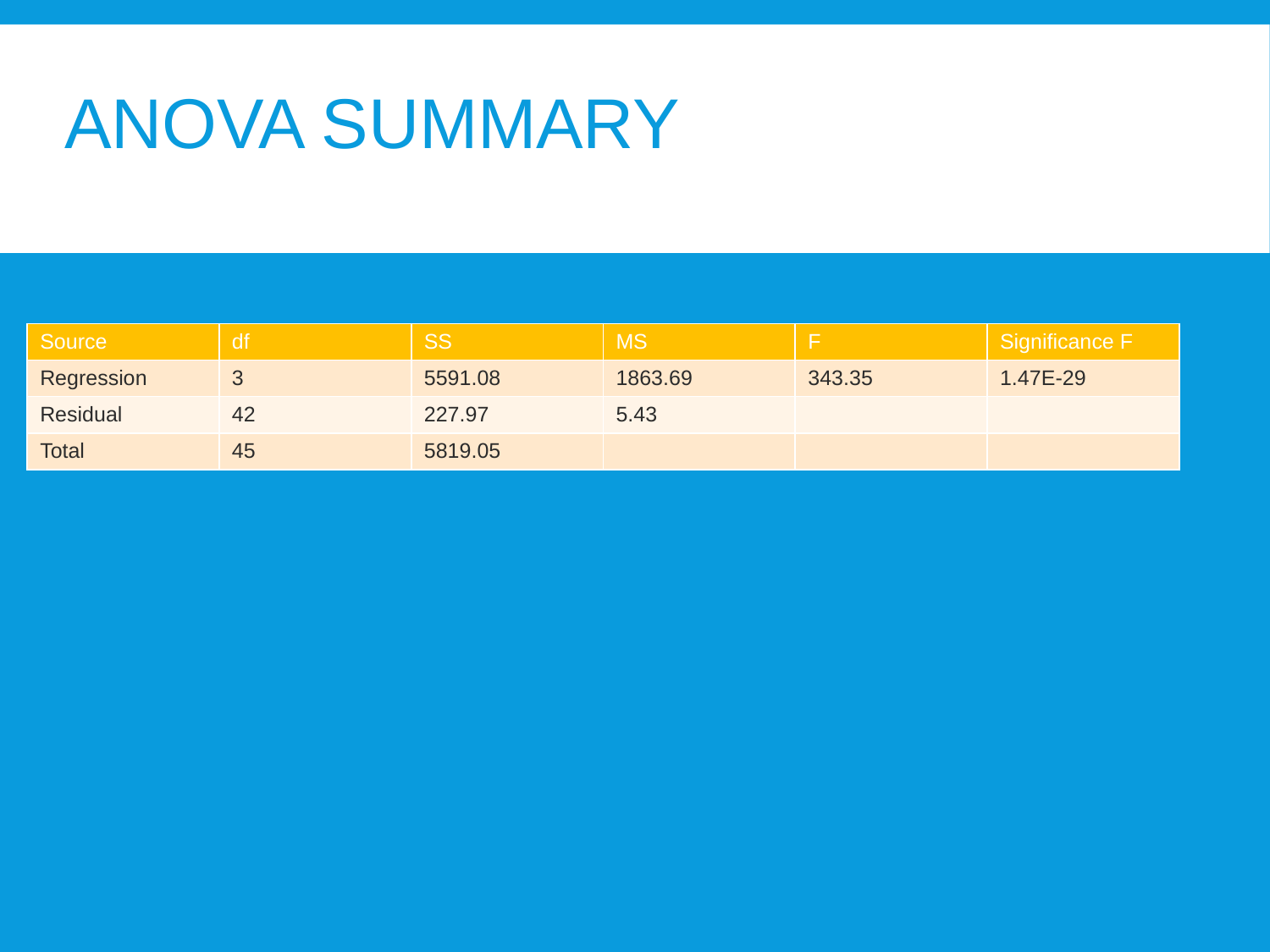

# ANOVA Summary

| Source | df | SS | MS | F | Significance F |
| --- | --- | --- | --- | --- | --- |
| Regression | 3 | 5591.08 | 1863.69 | 343.35 | 1.47E-29 |
| Residual | 42 | 227.97 | 5.43 |  |  |
| Total | 45 | 5819.05 |  |  |  |